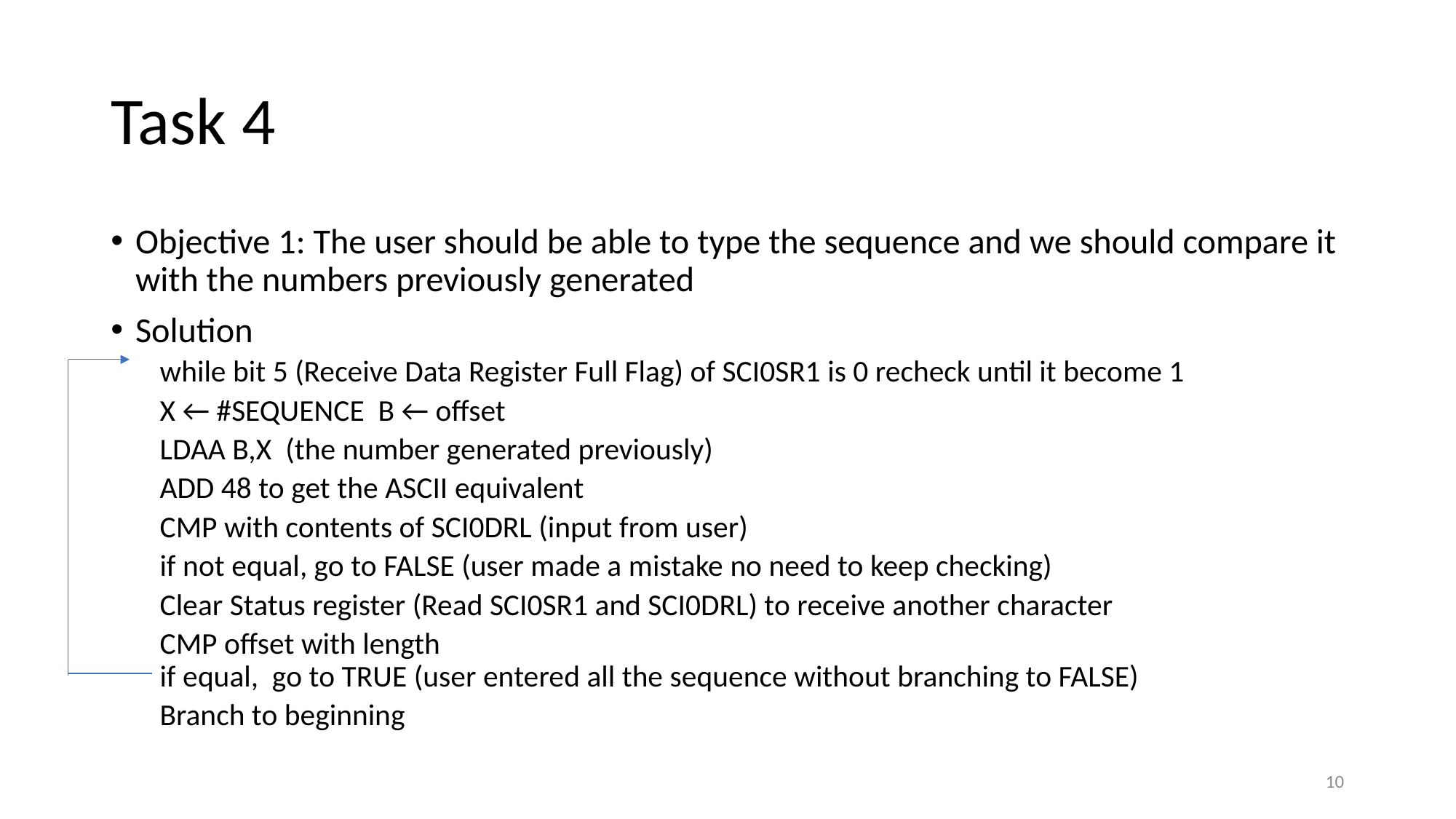

# Task 4
Objective 1: The user should be able to type the sequence and we should compare it with the numbers previously generated
Solution
while bit 5 (Receive Data Register Full Flag) of SCI0SR1 is 0 recheck until it become 1
X ← #SEQUENCE  B ← offset
LDAA B,X  (the number generated previously)
ADD 48 to get the ASCII equivalent
CMP with contents of SCI0DRL (input from user)
	if not equal, go to FALSE (user made a mistake no need to keep checking)
Clear Status register (Read SCI0SR1 and SCI0DRL) to receive another character
CMP offset with length
	if equal,  go to TRUE (user entered all the sequence without branching to FALSE)
Branch to beginning

10